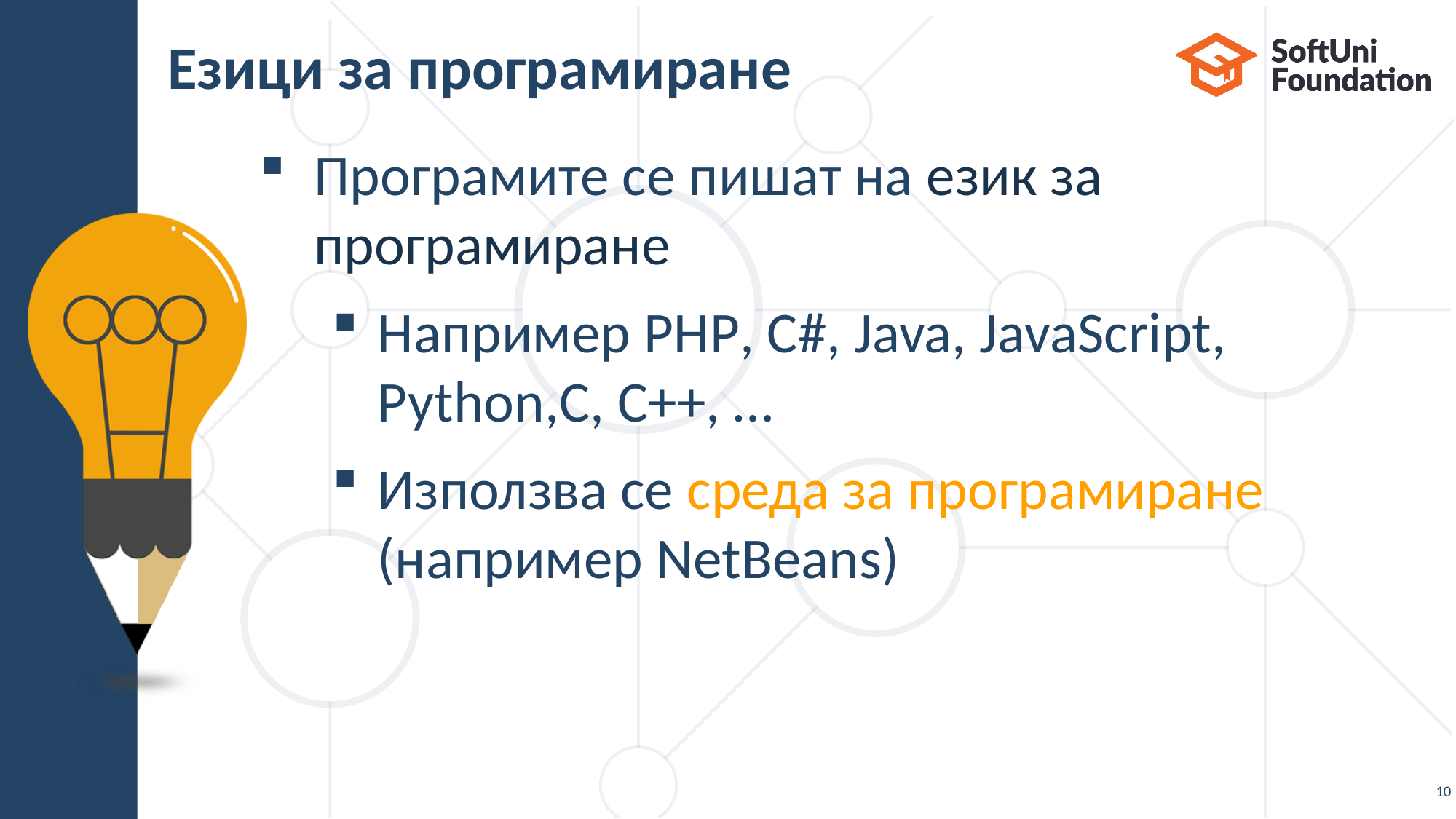

# Езици за програмиране
Програмите се пишат на език за
програмиране
Например PHP, C#, Java, JavaScript, Python,C, C++, …
Използва се среда за програмиране
(например NetBeans)
10